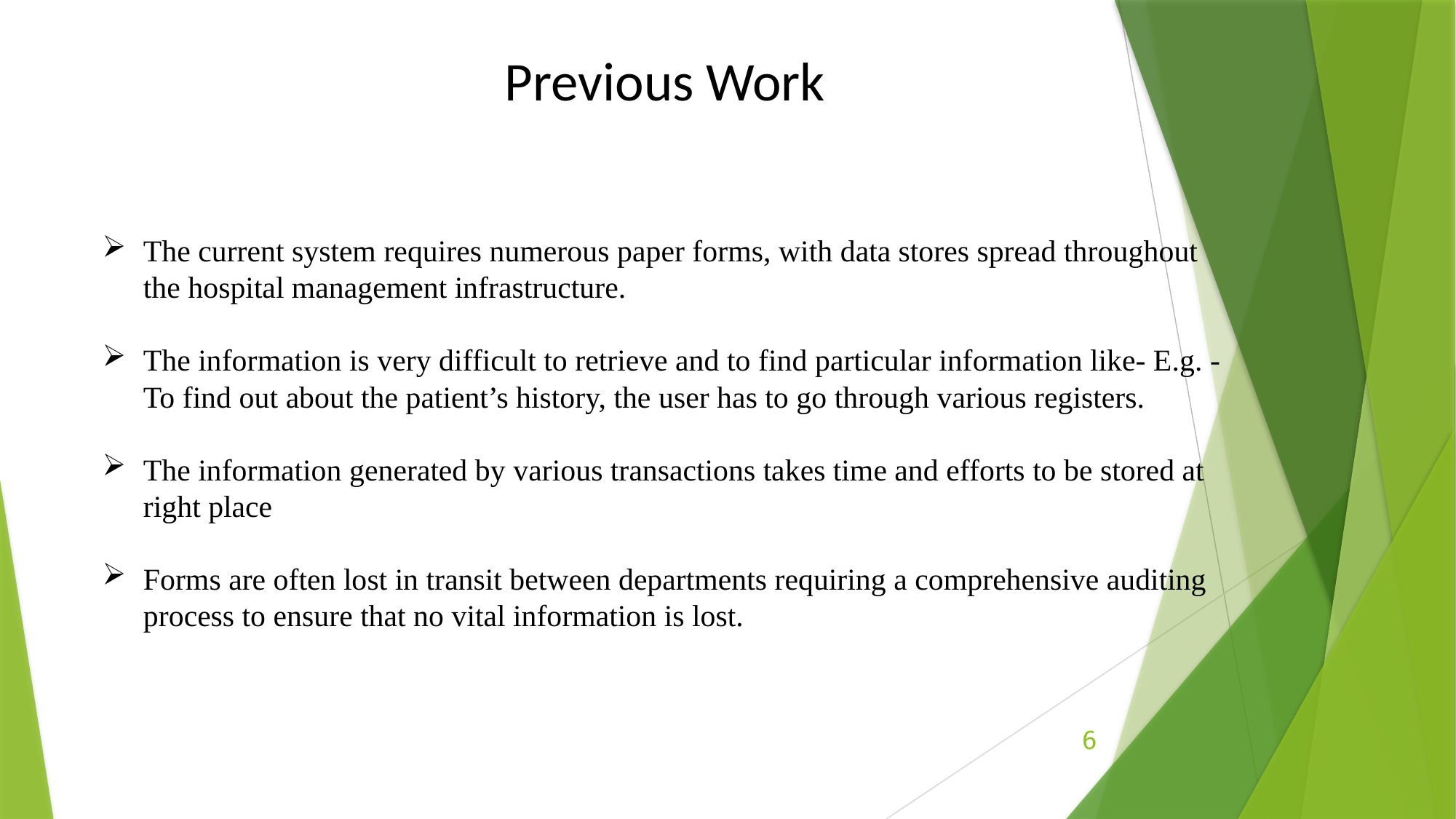

Previous Work
The current system requires numerous paper forms, with data stores spread throughout the hospital management infrastructure.

The information is very difficult to retrieve and to find particular information like- E.g. - To find out about the patient’s history, the user has to go through various registers.

The information generated by various transactions takes time and efforts to be stored at right place

Forms are often lost in transit between departments requiring a comprehensive auditing process to ensure that no vital information is lost.
6